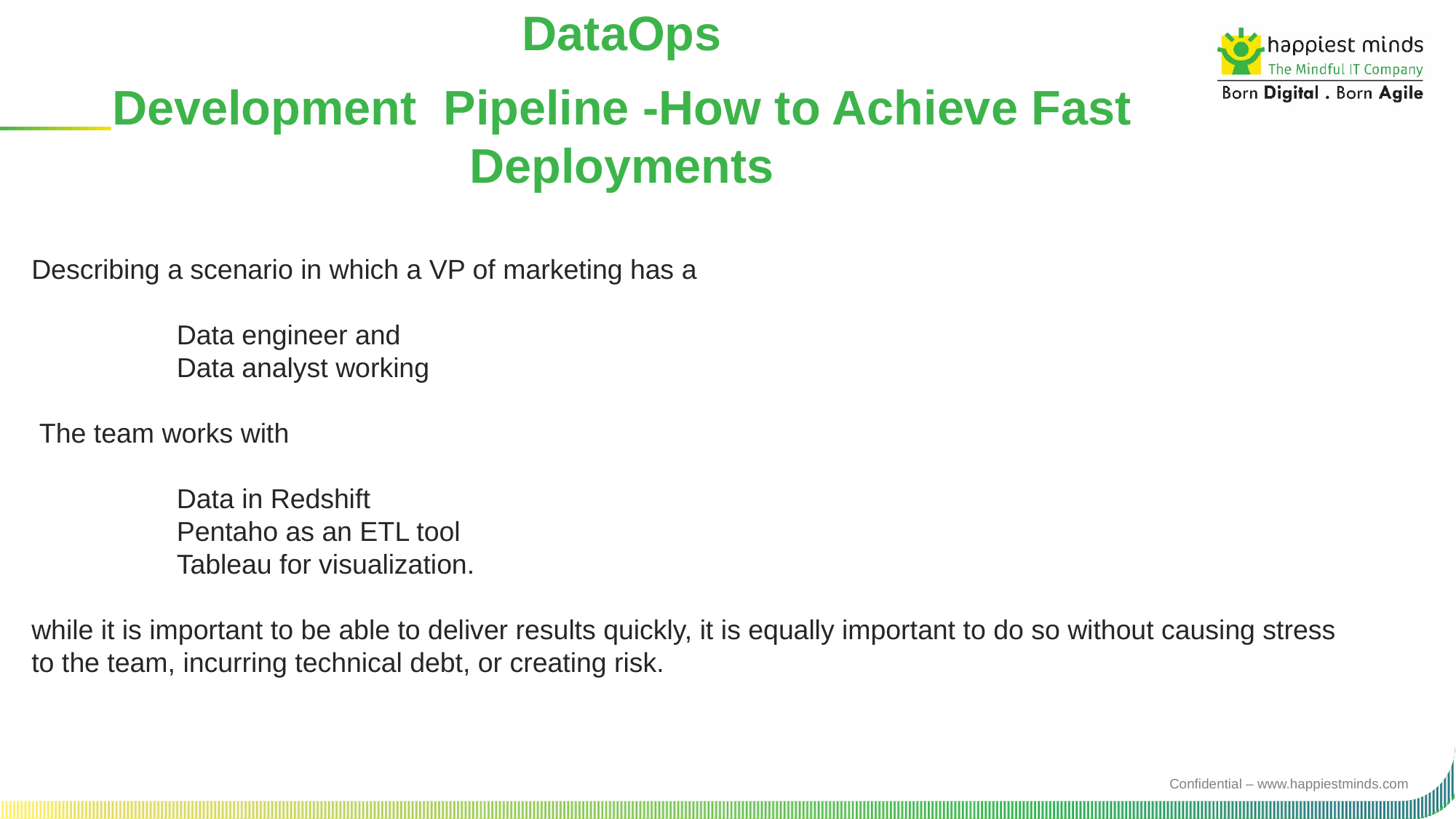

DataOps
Development  Pipeline -How to Achieve Fast Deployments

Describing a scenario in which a VP of marketing has a

                   Data engineer and
                   Data analyst working

 The team works with

                   Data in Redshift
                   Pentaho as an ETL tool
                   Tableau for visualization.

while it is important to be able to deliver results quickly, it is equally important to do so without causing stress to the team, incurring technical debt, or creating risk.